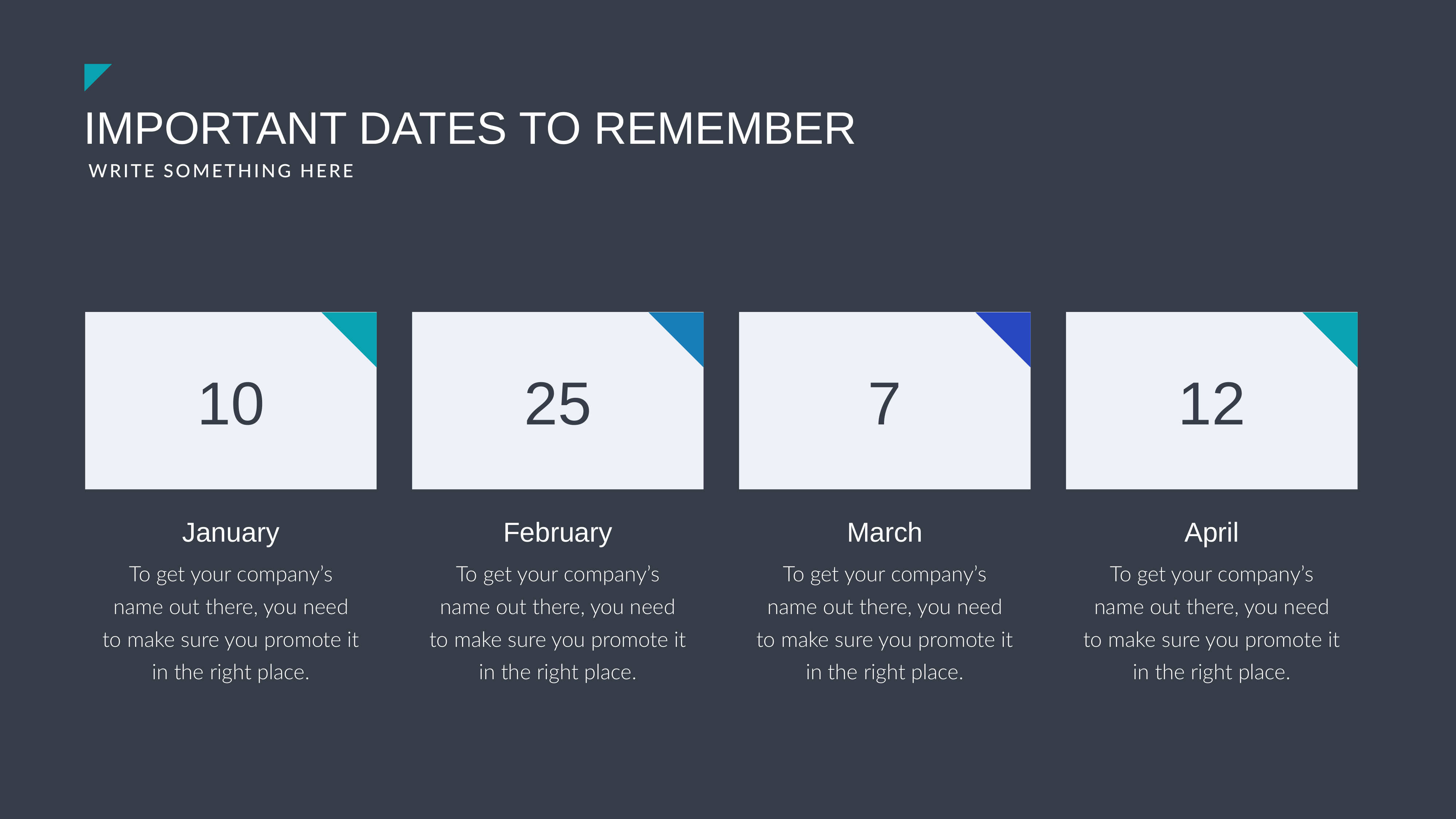

IMPORTANT DATES TO REMEMBER
WRITE SOMETHING HERE

10
25
7
12
January
To get your company’s name out there, you need to make sure you promote it in the right place.
February
March
April
To get your company’s name out there, you need to make sure you promote it in the right place.
To get your company’s name out there, you need to make sure you promote it in the right place.
To get your company’s name out there, you need to make sure you promote it in the right place.